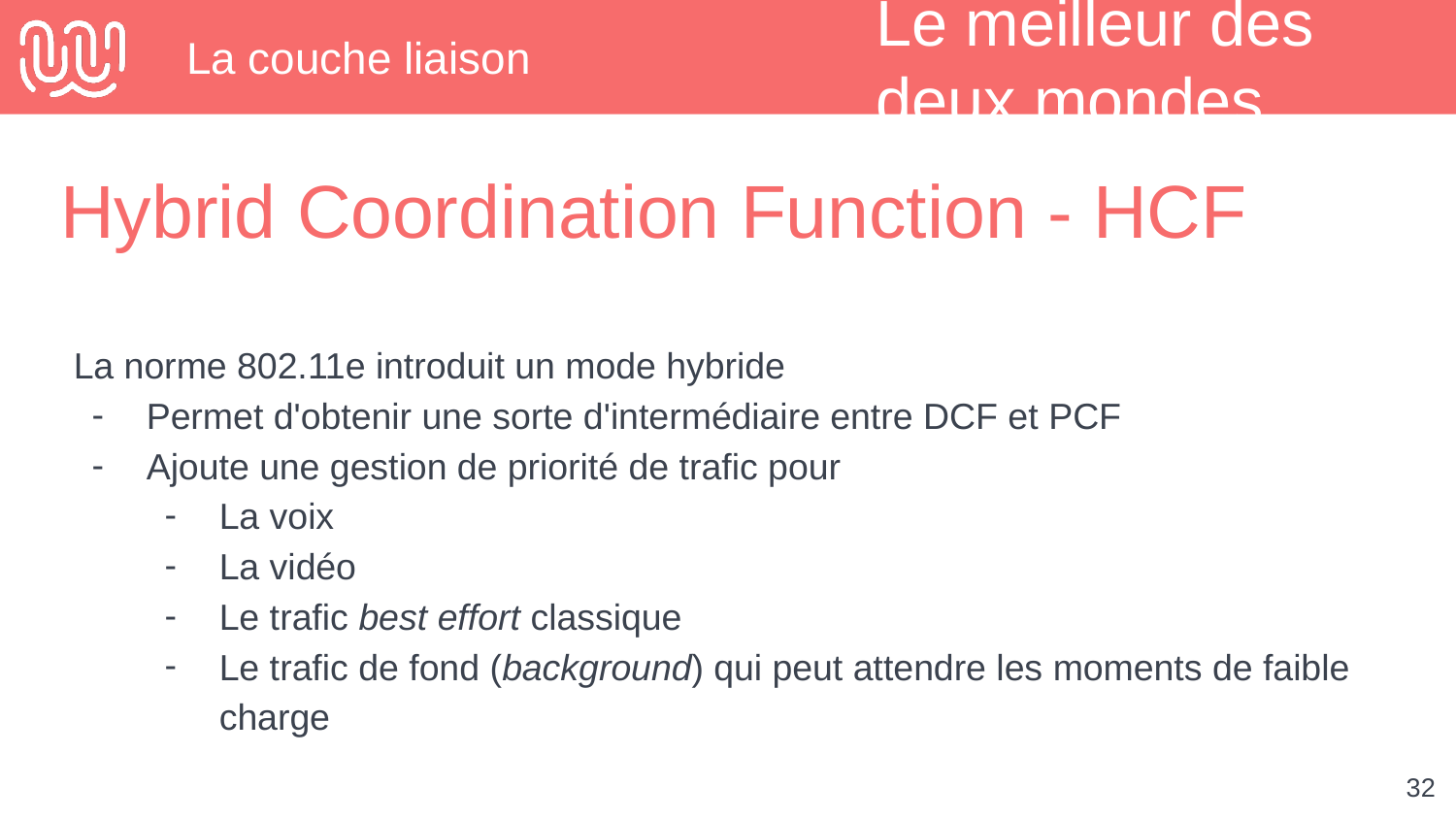

# La couche liaison
Le meilleur des deux mondes
Hybrid Coordination Function - HCF
La norme 802.11e introduit un mode hybride
Permet d'obtenir une sorte d'intermédiaire entre DCF et PCF
Ajoute une gestion de priorité de trafic pour
La voix
La vidéo
Le trafic best effort classique
Le trafic de fond (background) qui peut attendre les moments de faible charge
32